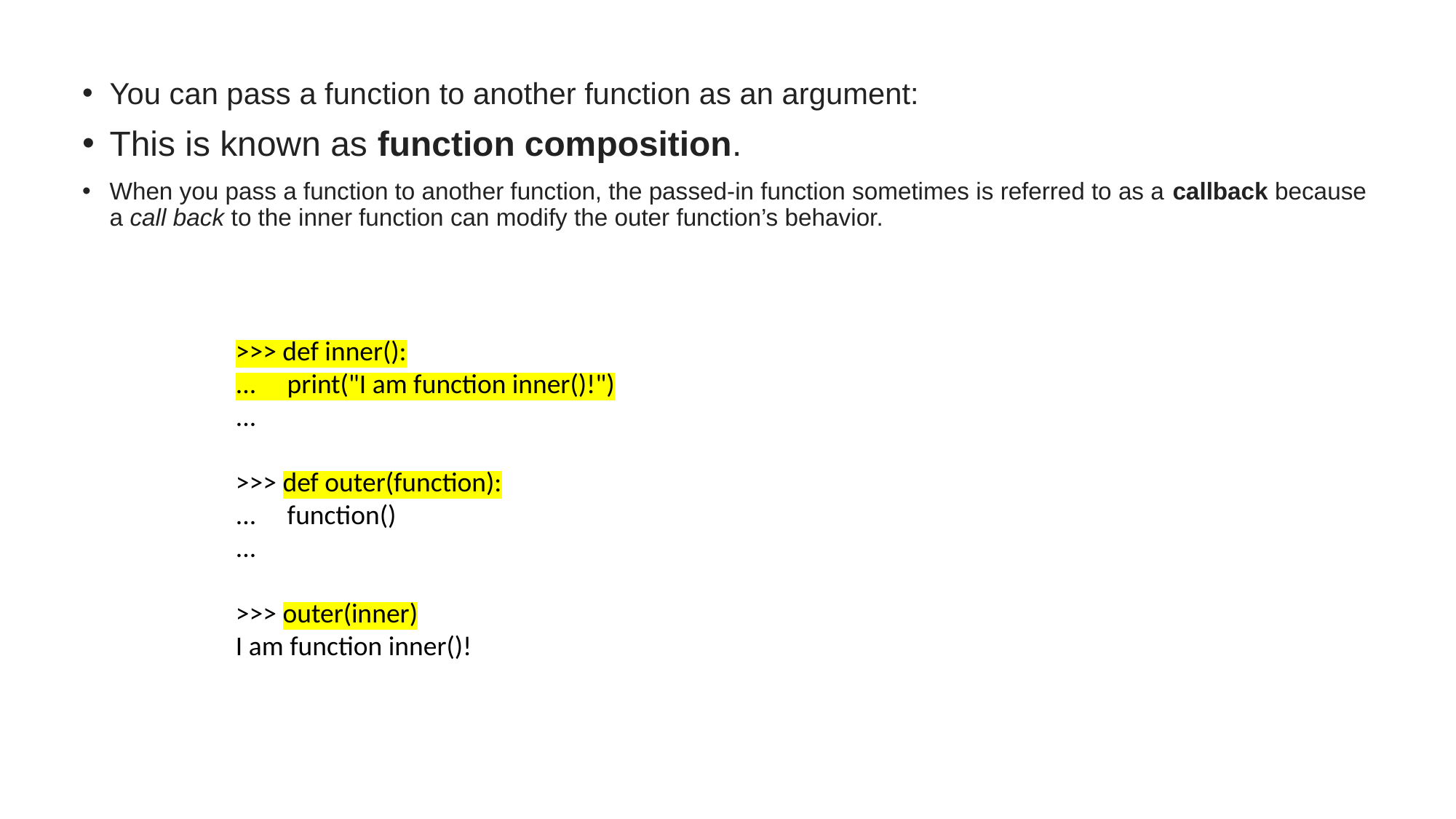

You can pass a function to another function as an argument:
This is known as function composition.
When you pass a function to another function, the passed-in function sometimes is referred to as a callback because a call back to the inner function can modify the outer function’s behavior.
>>> def inner():
...     print("I am function inner()!")
...

>>> def outer(function):
...     function()
...

>>> outer(inner)
I am function inner()!